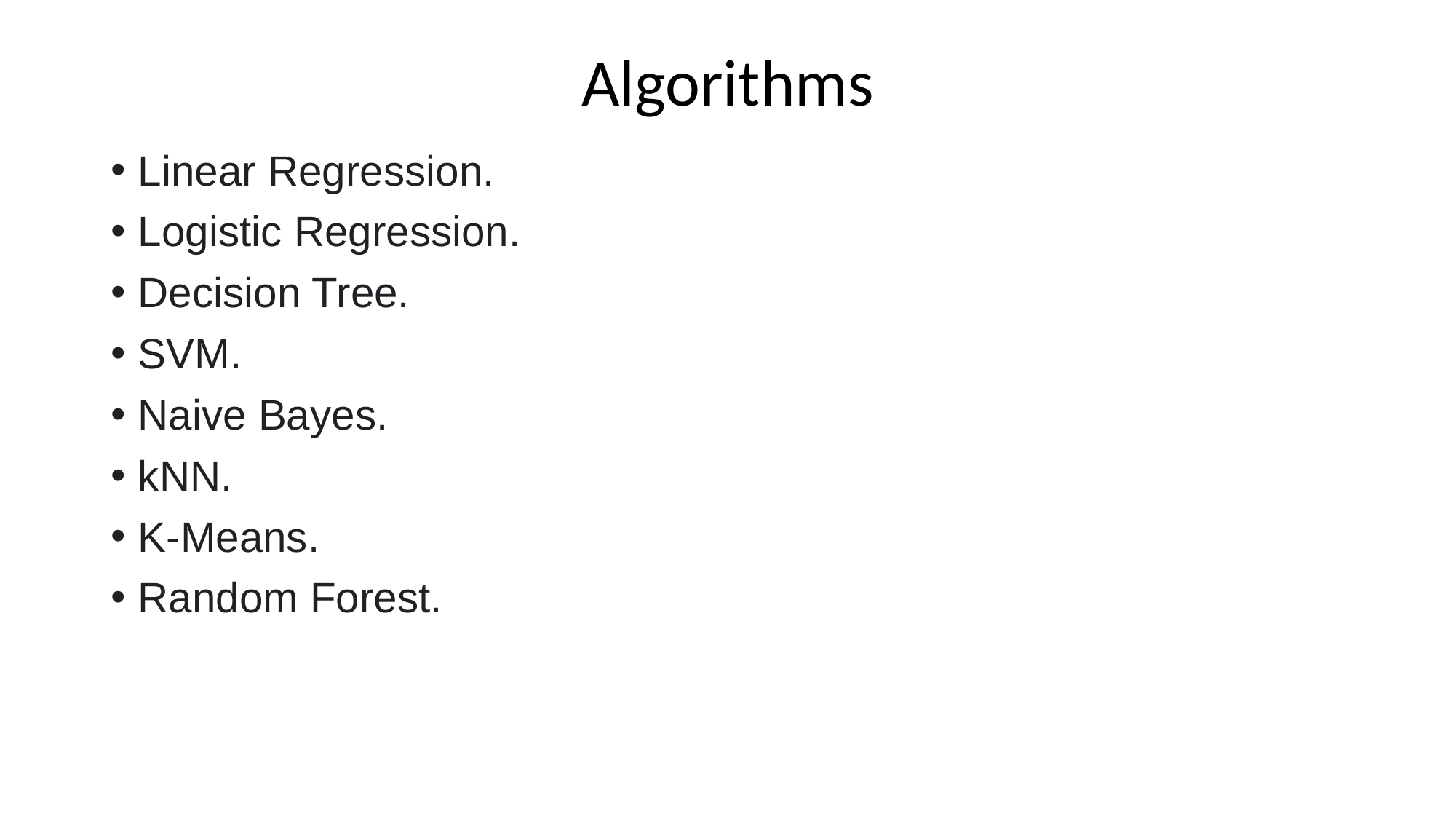

# Algorithms
Linear Regression.
Logistic Regression.
Decision Tree.
SVM.
Naive Bayes.
kNN.
K-Means.
Random Forest.